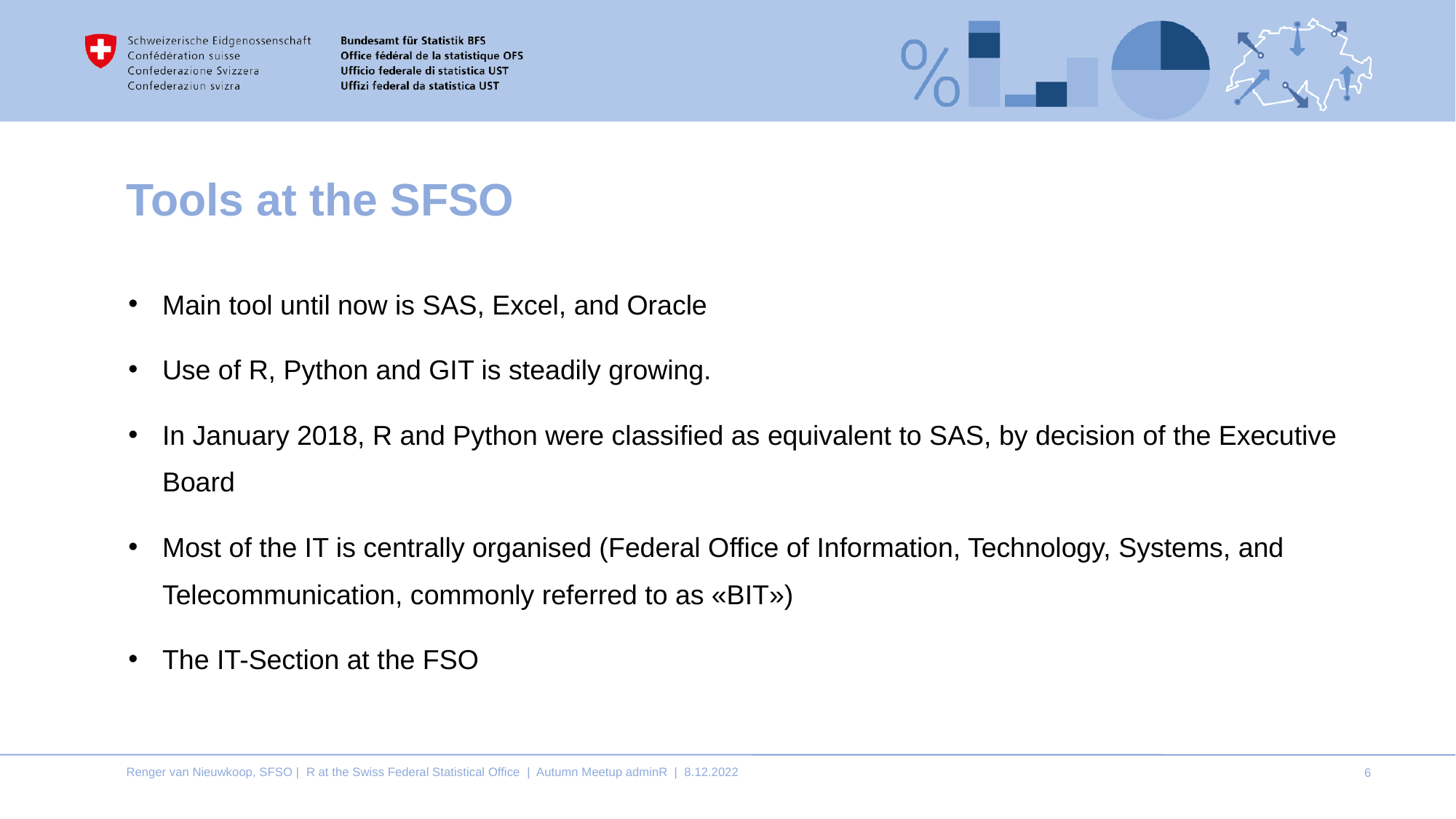

# Tools at the SFSO
Main tool until now is SAS, Excel, and Oracle
Use of R, Python and GIT is steadily growing.
In January 2018, R and Python were classified as equivalent to SAS, by decision of the Executive Board
Most of the IT is centrally organised (Federal Office of Information, Technology, Systems, and Telecommunication, commonly referred to as «BIT»)
The IT-Section at the FSO
Renger van Nieuwkoop, SFSO |  R at the Swiss Federal Statistical Office  |  Autumn Meetup adminR  |  8.12.2022
6